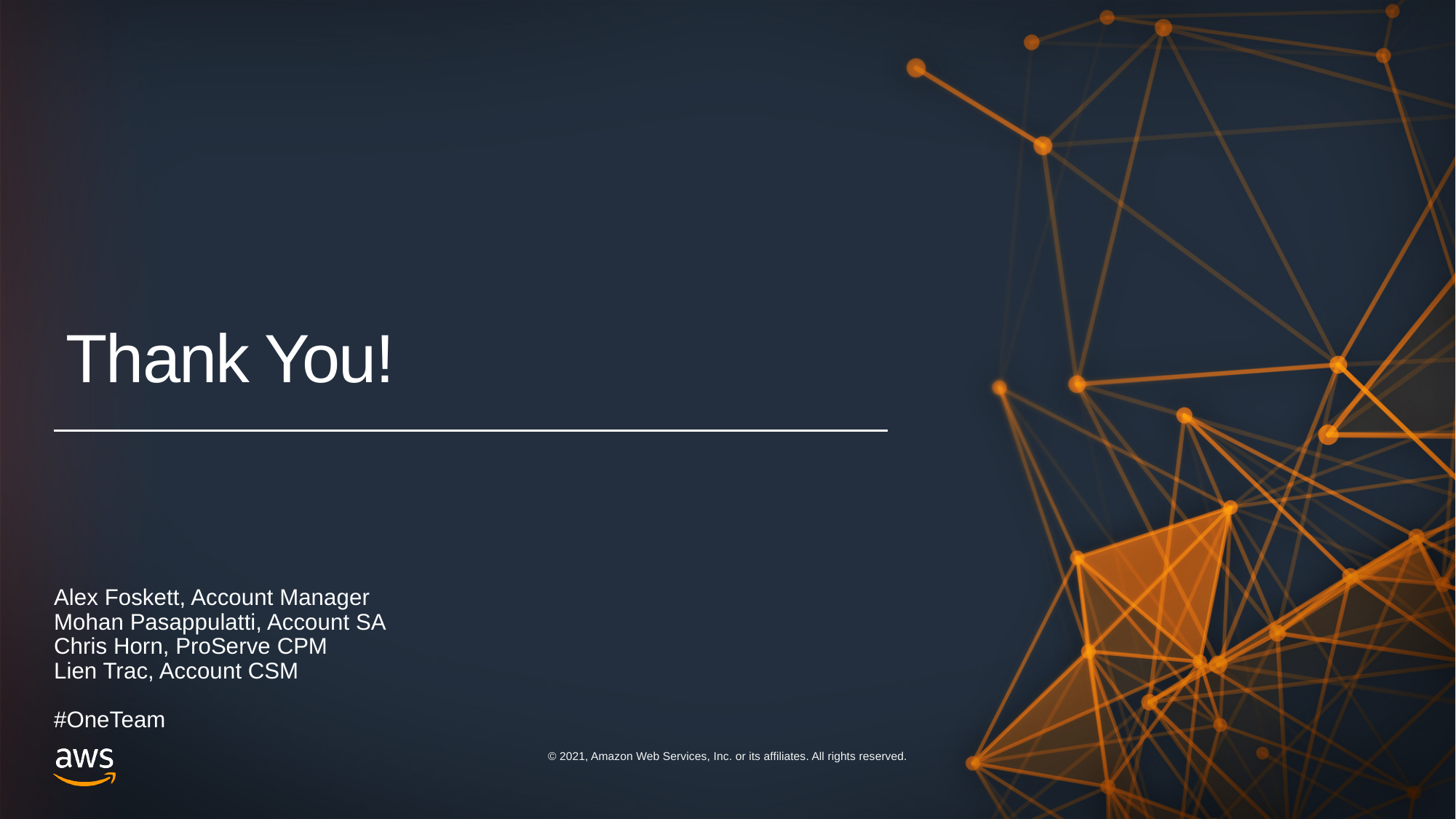

# Thank You!
Alex Foskett, Account Manager
Mohan Pasappulatti, Account SA
Chris Horn, ProServe CPM
Lien Trac, Account CSM

#OneTeam